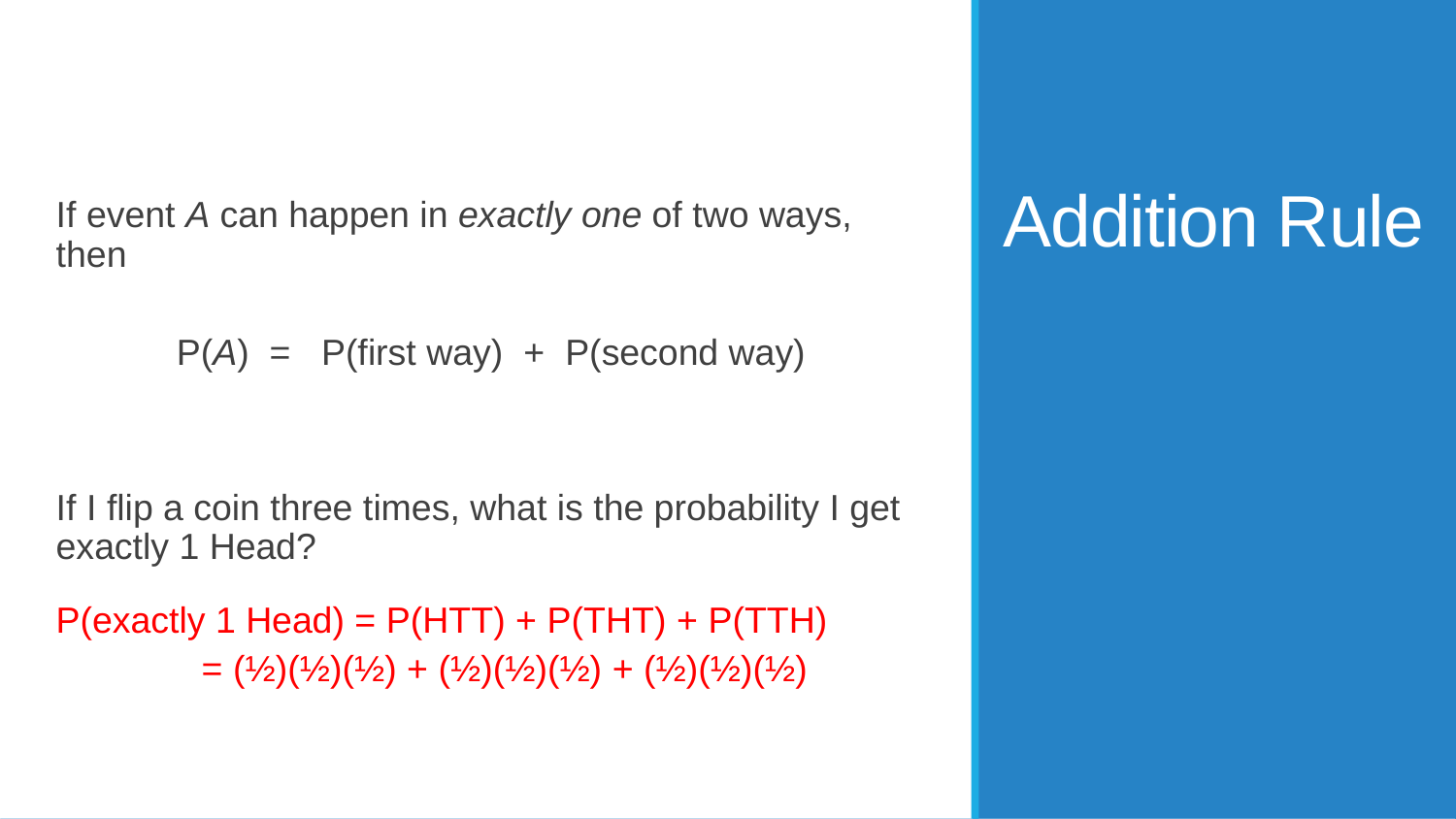

# Addition Rule
If event A can happen in exactly one of two ways, then

P(A)  =   P(first way)  +  P(second way)

If I flip a coin three times, what is the probability I get exactly 1 Head?
P(exactly 1 Head) = P(HTT) + P(THT) + P(TTH)
	= (½)(½)(½) + (½)(½)(½) + (½)(½)(½)